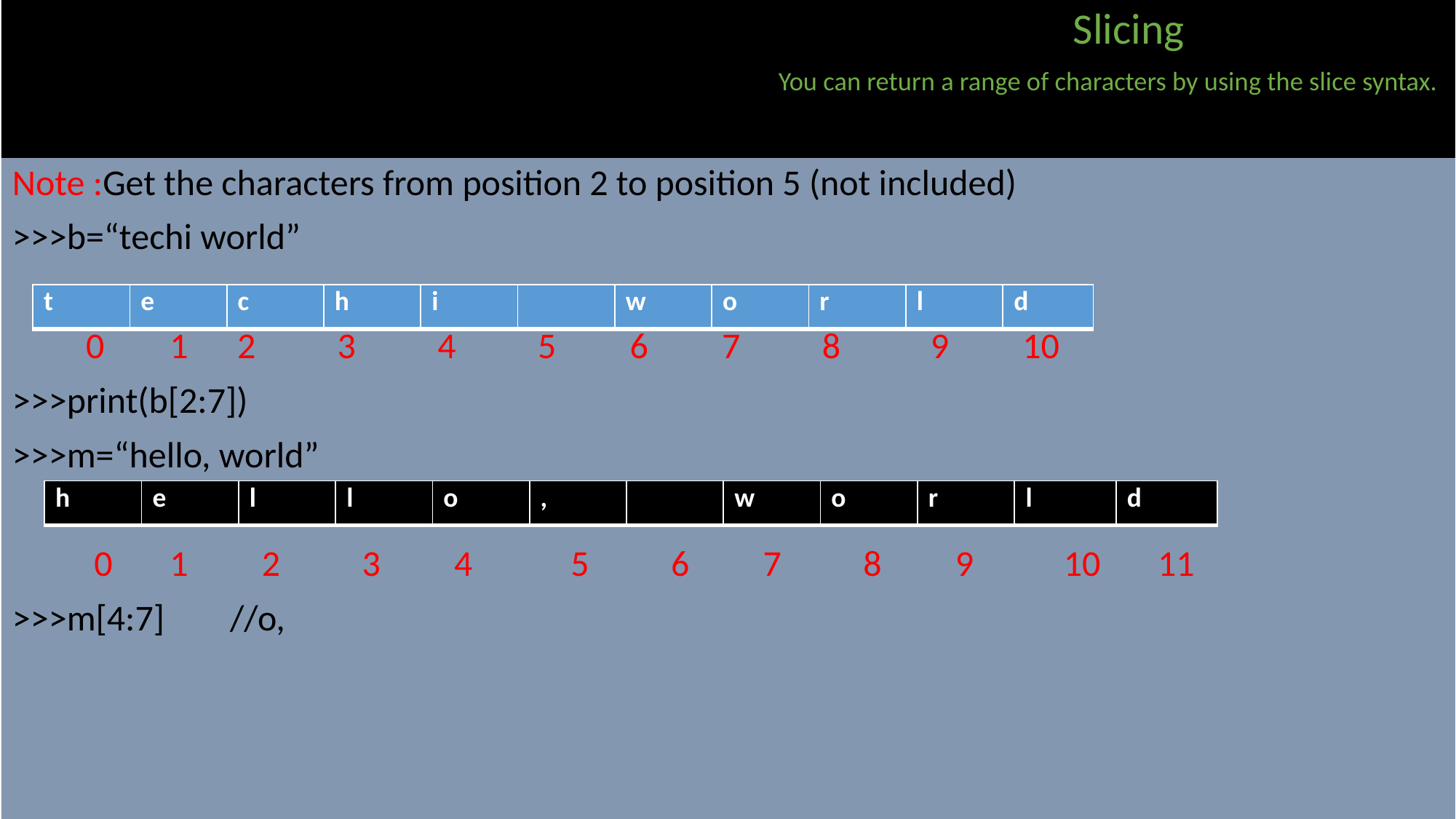

# Slicing                                                                                                         You can return a range of characters by using the slice syntax.
Note :Get the characters from position 2 to position 5 (not included)
>>>b=“techi world”

         0        1      2          3          4          5         6         7          8           9         10
>>>print(b[2:7])
>>>m=“hello, world”

          0       1         2          3         4            5          6         7          8         9           10       11
>>>m[4:7]        //o,
| t | e | c | h | i |  | w | o | r | l |
| --- | --- | --- | --- | --- | --- | --- | --- | --- | --- |
| d |
| --- |
| h | e | l | l | o | , |  | w | o | r |
| --- | --- | --- | --- | --- | --- | --- | --- | --- | --- |
| l | d |
| --- | --- |